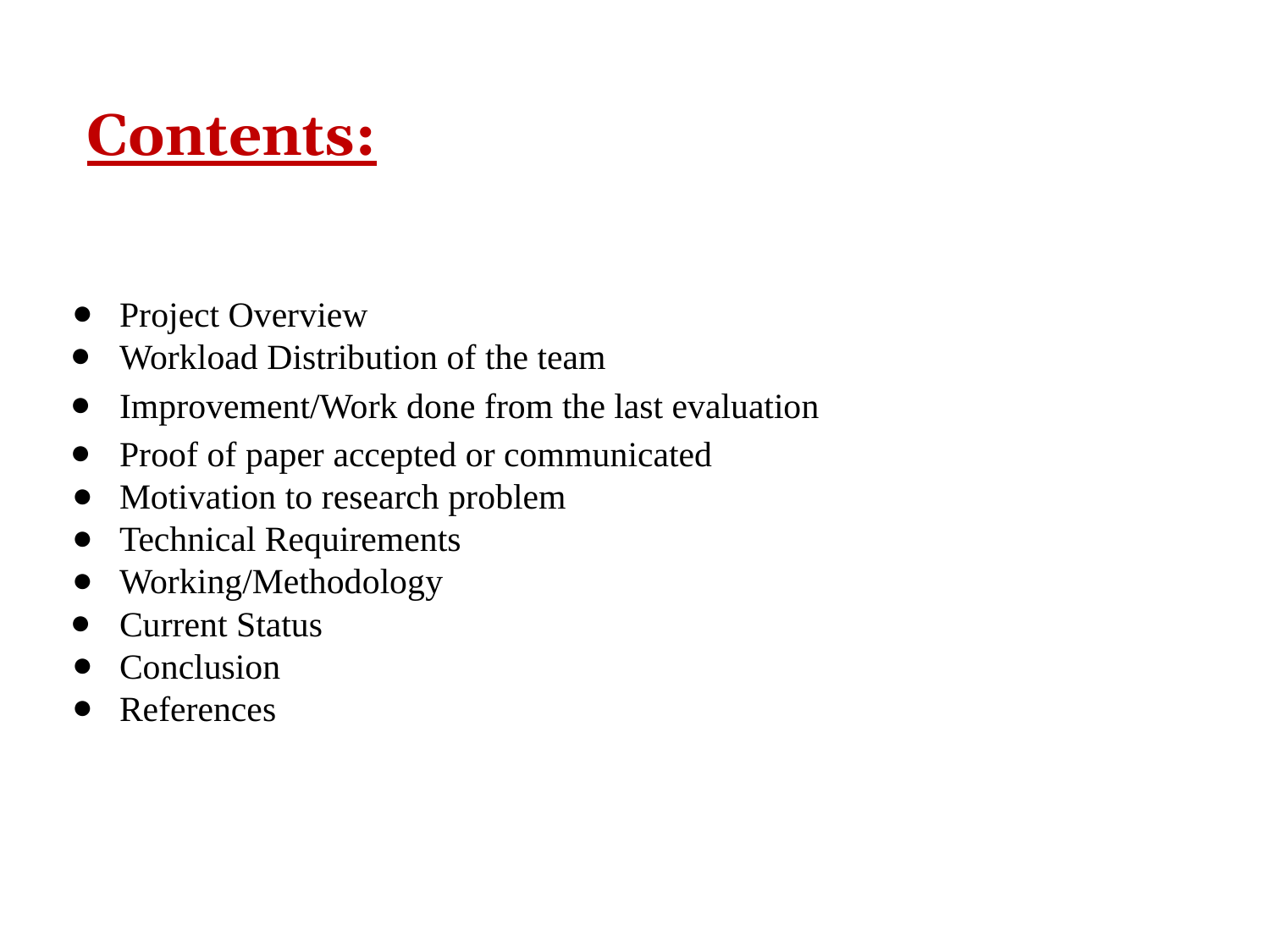

Contents:
Project Overview
Workload Distribution of the team
Improvement/Work done from the last evaluation
Proof of paper accepted or communicated
Motivation to research problem
Technical Requirements
Working/Methodology
Current Status
Conclusion
References
3